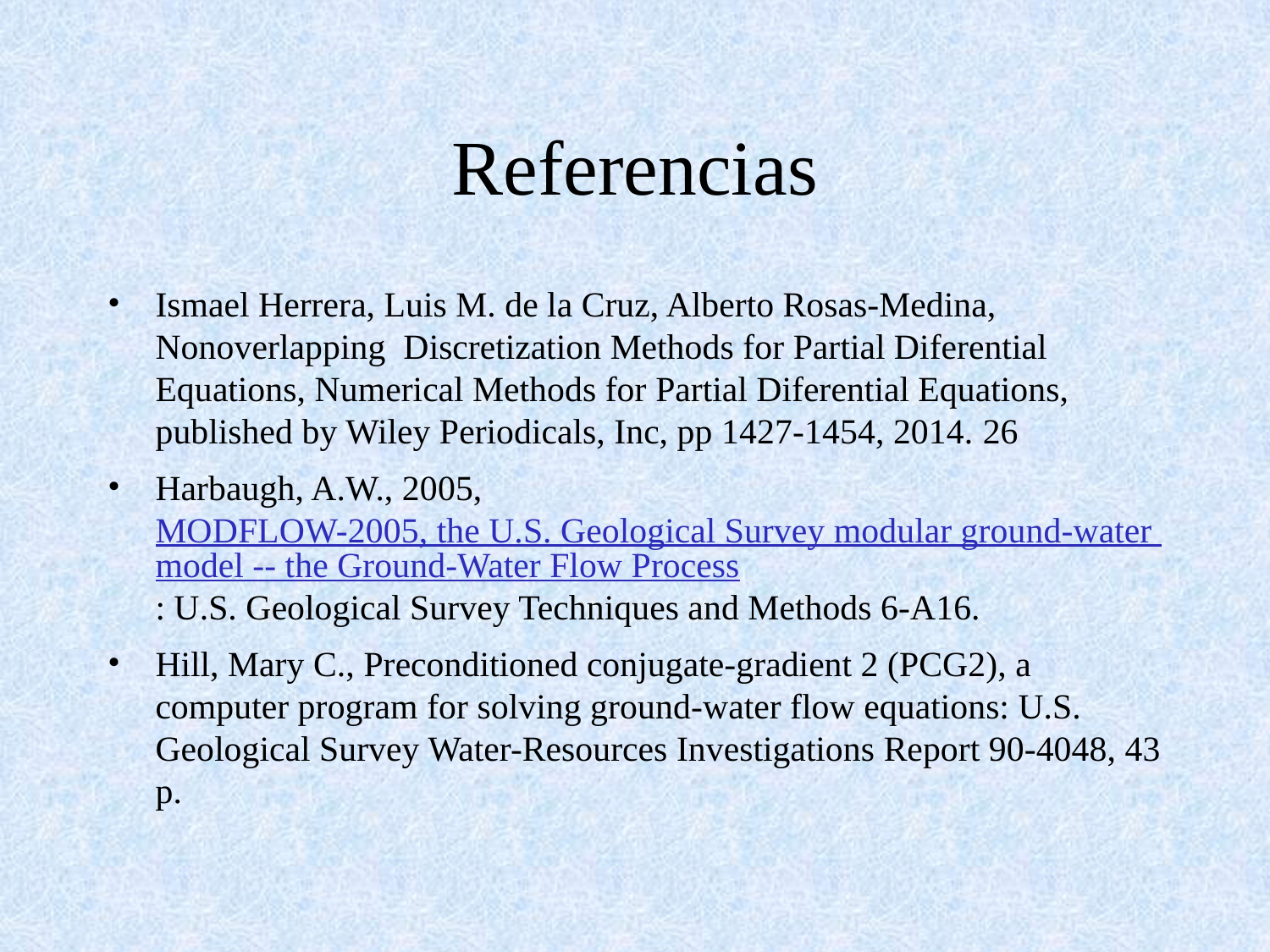

# Referencias
Ismael Herrera, Luis M. de la Cruz, Alberto Rosas-Medina, Nonoverlapping  Discretization Methods for Partial Diferential Equations, Numerical Methods for Partial Diferential Equations, published by Wiley Periodicals, Inc, pp 1427-1454, 2014. 26
Harbaugh, A.W., 2005, MODFLOW-2005, the U.S. Geological Survey modular ground-water model -- the Ground-Water Flow Process: U.S. Geological Survey Techniques and Methods 6-A16.
Hill, Mary C., Preconditioned conjugate-gradient 2 (PCG2), a computer program for solving ground-water flow equations: U.S. Geological Survey Water-Resources Investigations Report 90-4048, 43 p.